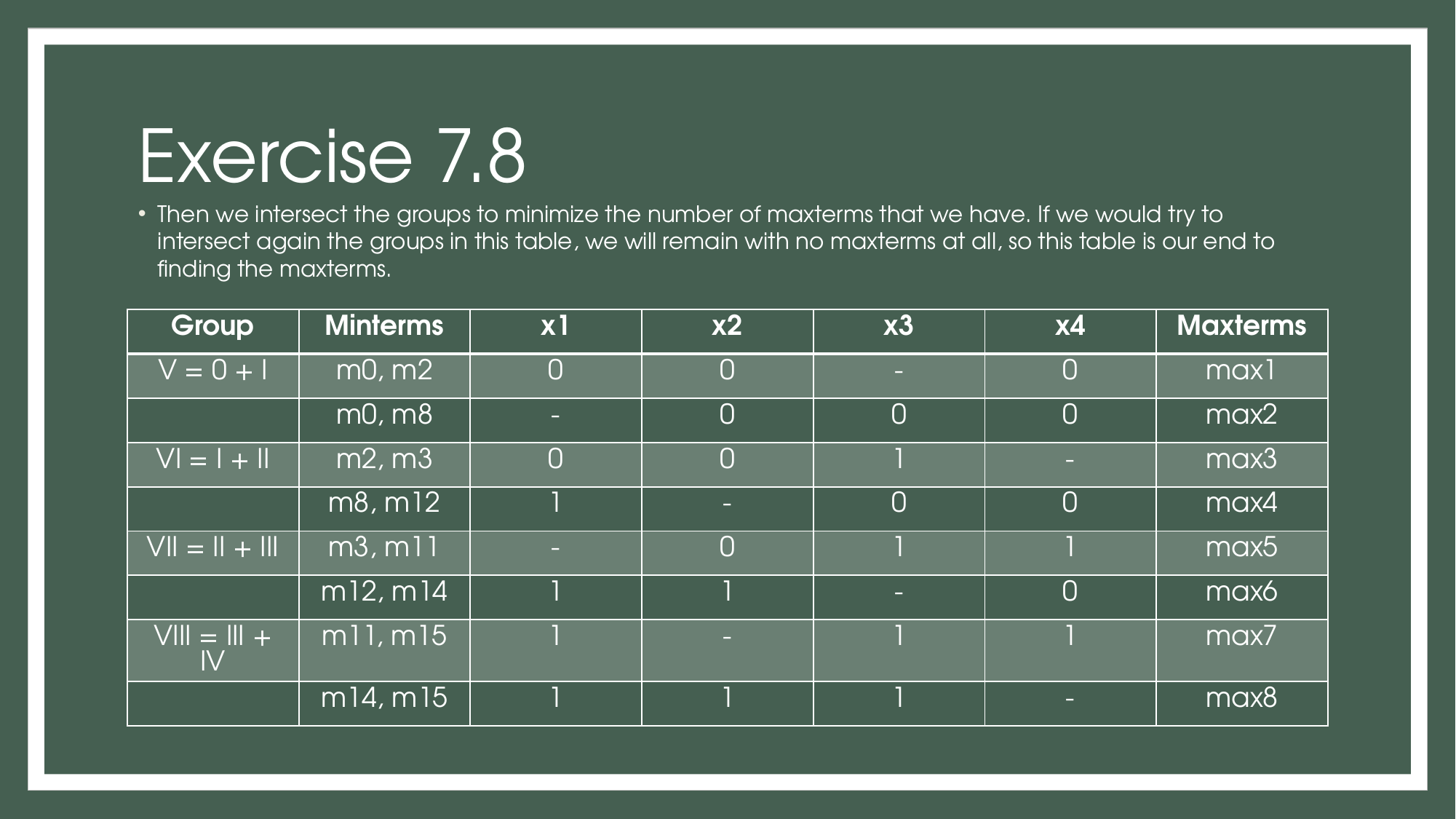

# Exercise 7.8
Then we intersect the groups to minimize the number of maxterms that we have. If we would try to intersect again the groups in this table, we will remain with no maxterms at all, so this table is our end to finding the maxterms.
| Group | Minterms | x1 | x2 | x3 | x4 | Maxterms |
| --- | --- | --- | --- | --- | --- | --- |
| V = 0 + I | m0, m2 | 0 | 0 | - | 0 | max1 |
|  | m0, m8 | - | 0 | 0 | 0 | max2 |
| VI = I + II | m2, m3 | 0 | 0 | 1 | - | max3 |
|  | m8, m12 | 1 | - | 0 | 0 | max4 |
| VII = II + III | m3, m11 | - | 0 | 1 | 1 | max5 |
|  | m12, m14 | 1 | 1 | - | 0 | max6 |
| VIII = III + IV | m11, m15 | 1 | - | 1 | 1 | max7 |
|  | m14, m15 | 1 | 1 | 1 | - | max8 |